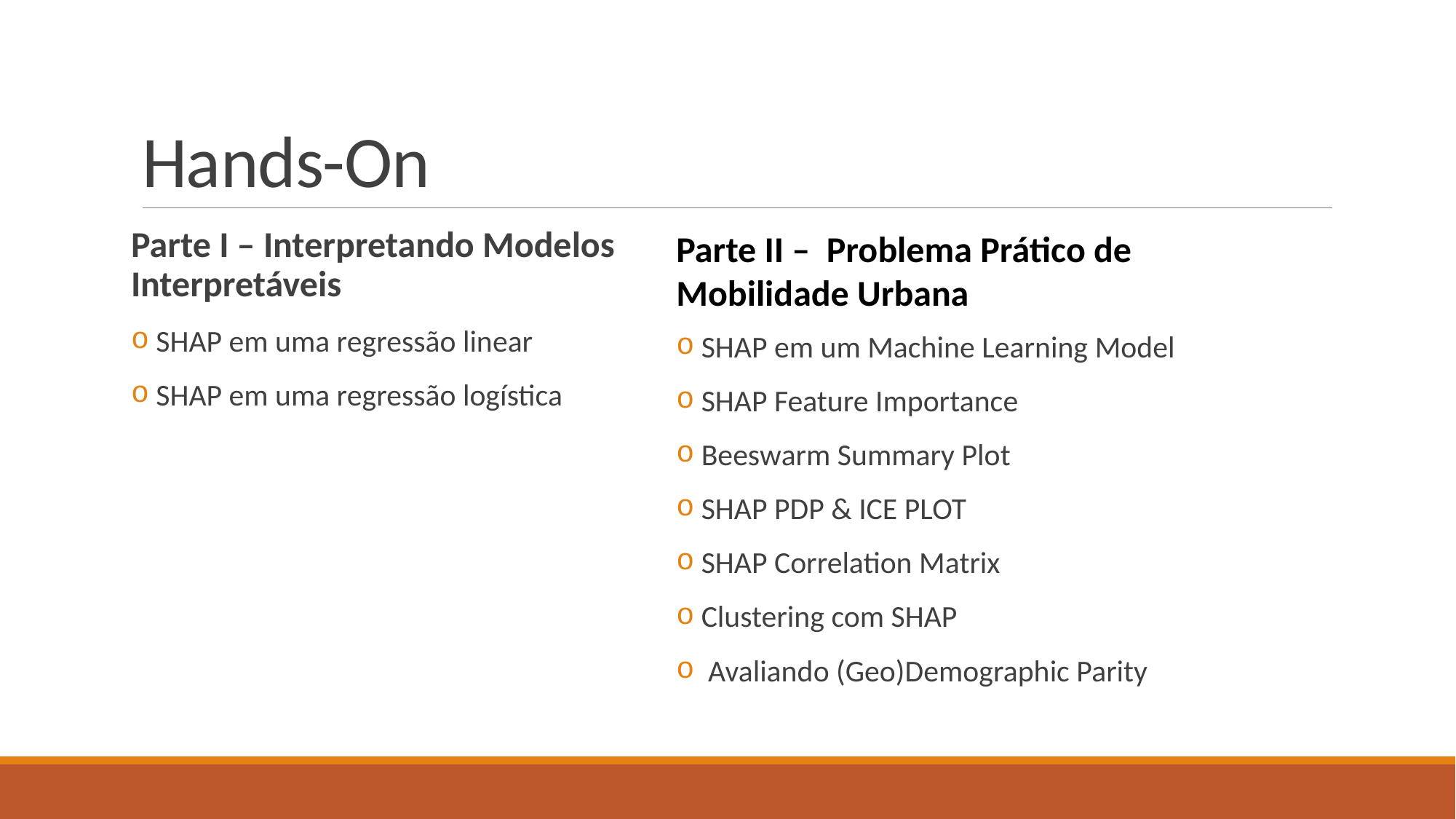

# Hands-On
Parte I – Interpretando Modelos Interpretáveis
 SHAP em uma regressão linear
 SHAP em uma regressão logística

Parte II –  Problema Prático de Mobilidade Urbana
 SHAP em um Machine Learning Model
 SHAP Feature Importance
 Beeswarm Summary Plot
 SHAP PDP & ICE PLOT
 SHAP Correlation Matrix
 Clustering com SHAP
  Avaliando (Geo)Demographic Parity